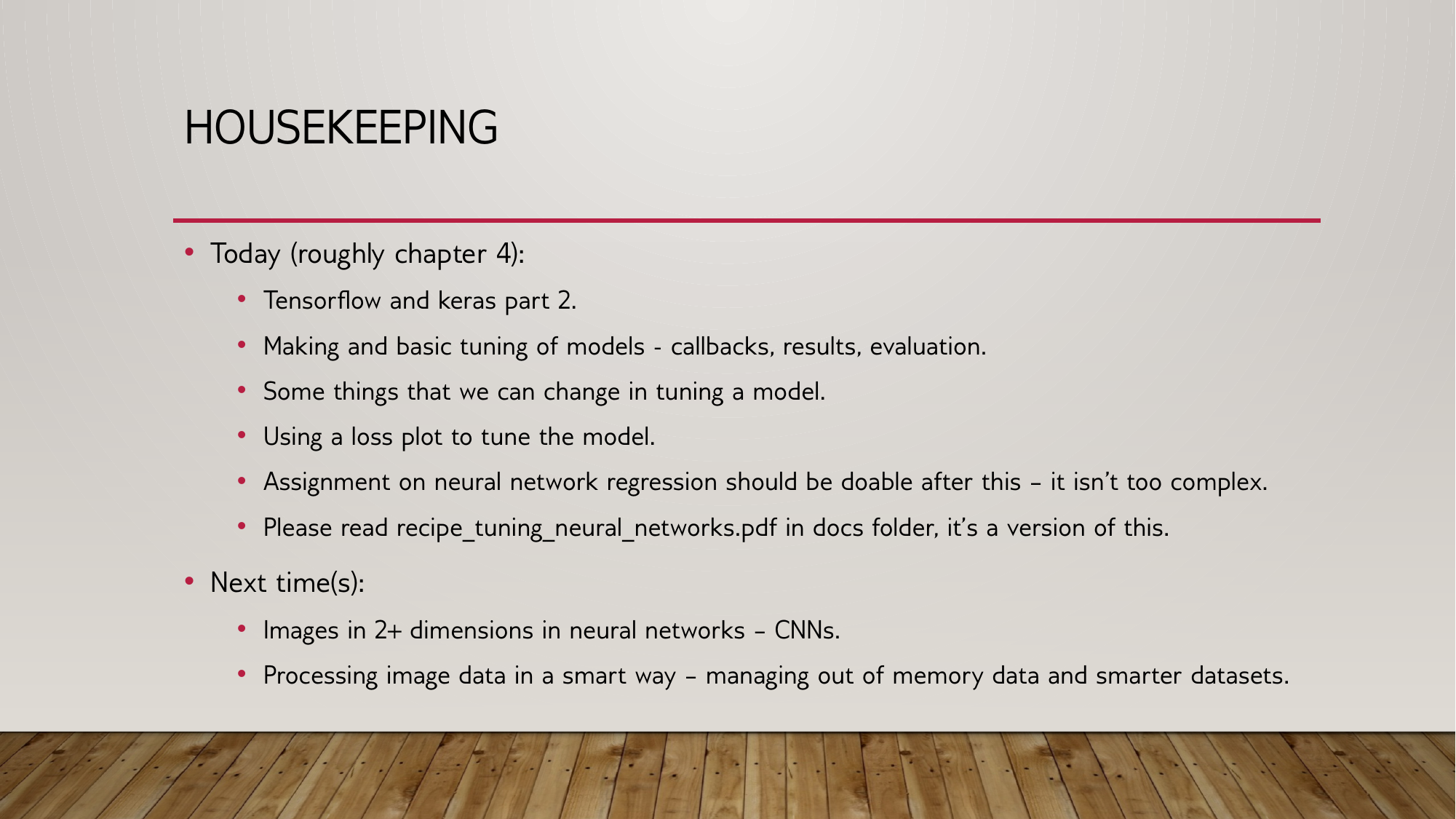

# Housekeeping
Today (roughly chapter 4):
Tensorflow and keras part 2.
Making and basic tuning of models - callbacks, results, evaluation.
Some things that we can change in tuning a model.
Using a loss plot to tune the model.
Assignment on neural network regression should be doable after this – it isn’t too complex.
Please read recipe_tuning_neural_networks.pdf in docs folder, it’s a version of this.
Next time(s):
Images in 2+ dimensions in neural networks – CNNs.
Processing image data in a smart way – managing out of memory data and smarter datasets.